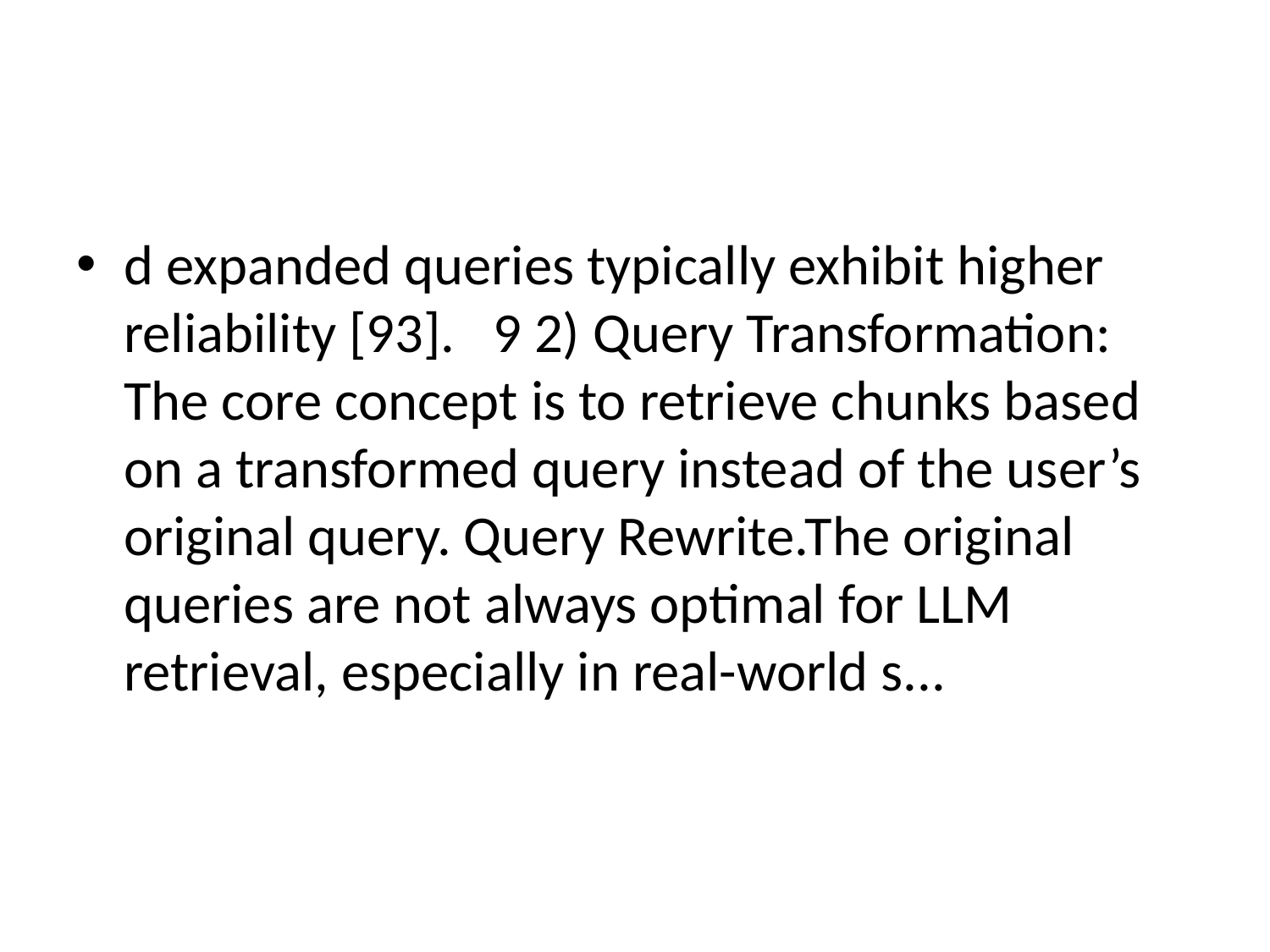

#
d expanded queries typically exhibit higher reliability [93].   9 2) Query Transformation: The core concept is to retrieve chunks based on a transformed query instead of the user’s original query. Query Rewrite.The original queries are not always optimal for LLM retrieval, especially in real-world s...